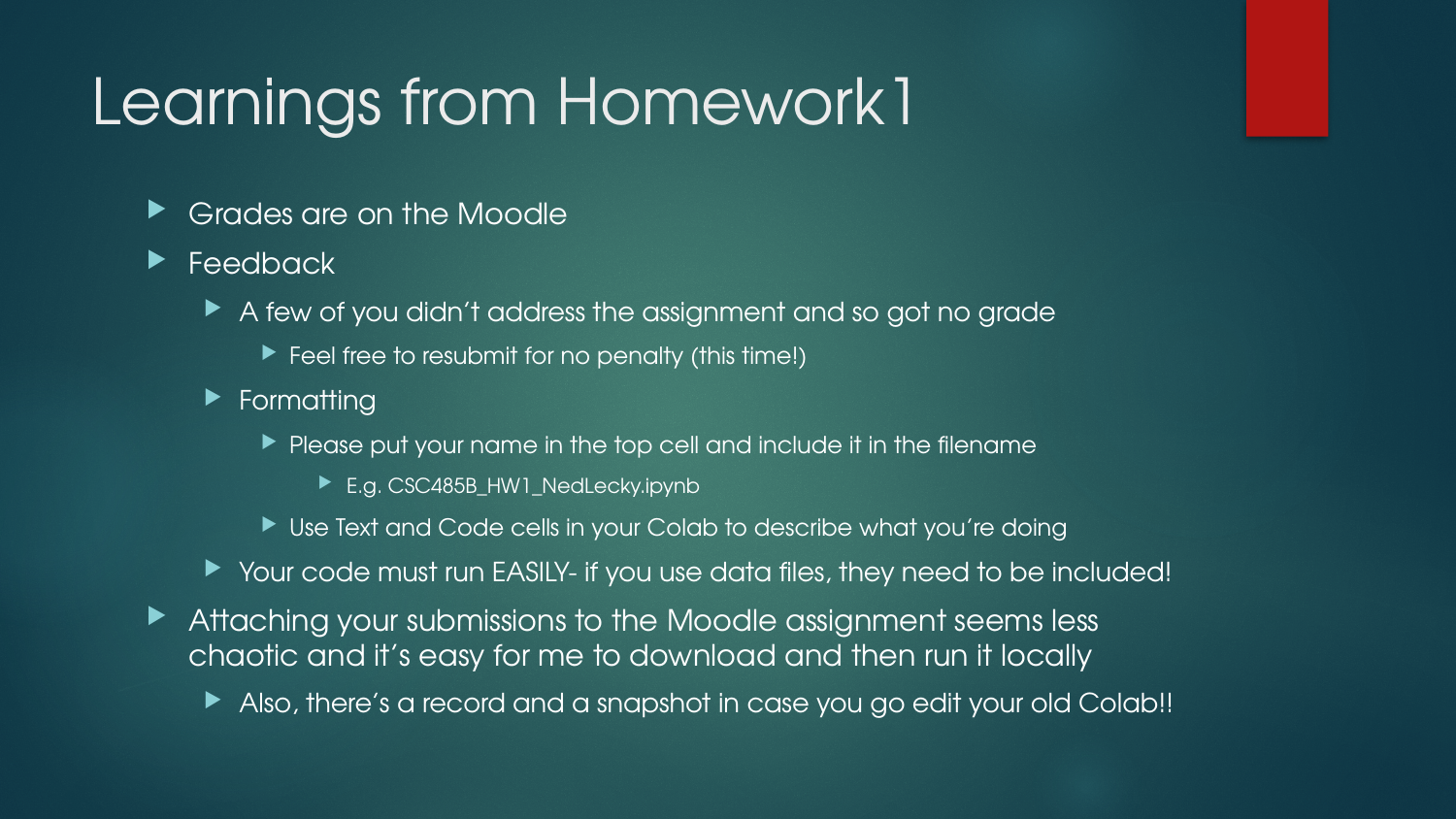

# Learnings from Homework1
Grades are on the Moodle
Feedback
A few of you didn’t address the assignment and so got no grade
Feel free to resubmit for no penalty (this time!)
Formatting
Please put your name in the top cell and include it in the filename
E.g. CSC485B_HW1_NedLecky.ipynb
Use Text and Code cells in your Colab to describe what you’re doing
Your code must run EASILY- if you use data files, they need to be included!
Attaching your submissions to the Moodle assignment seems less chaotic and it’s easy for me to download and then run it locally
Also, there’s a record and a snapshot in case you go edit your old Colab!!